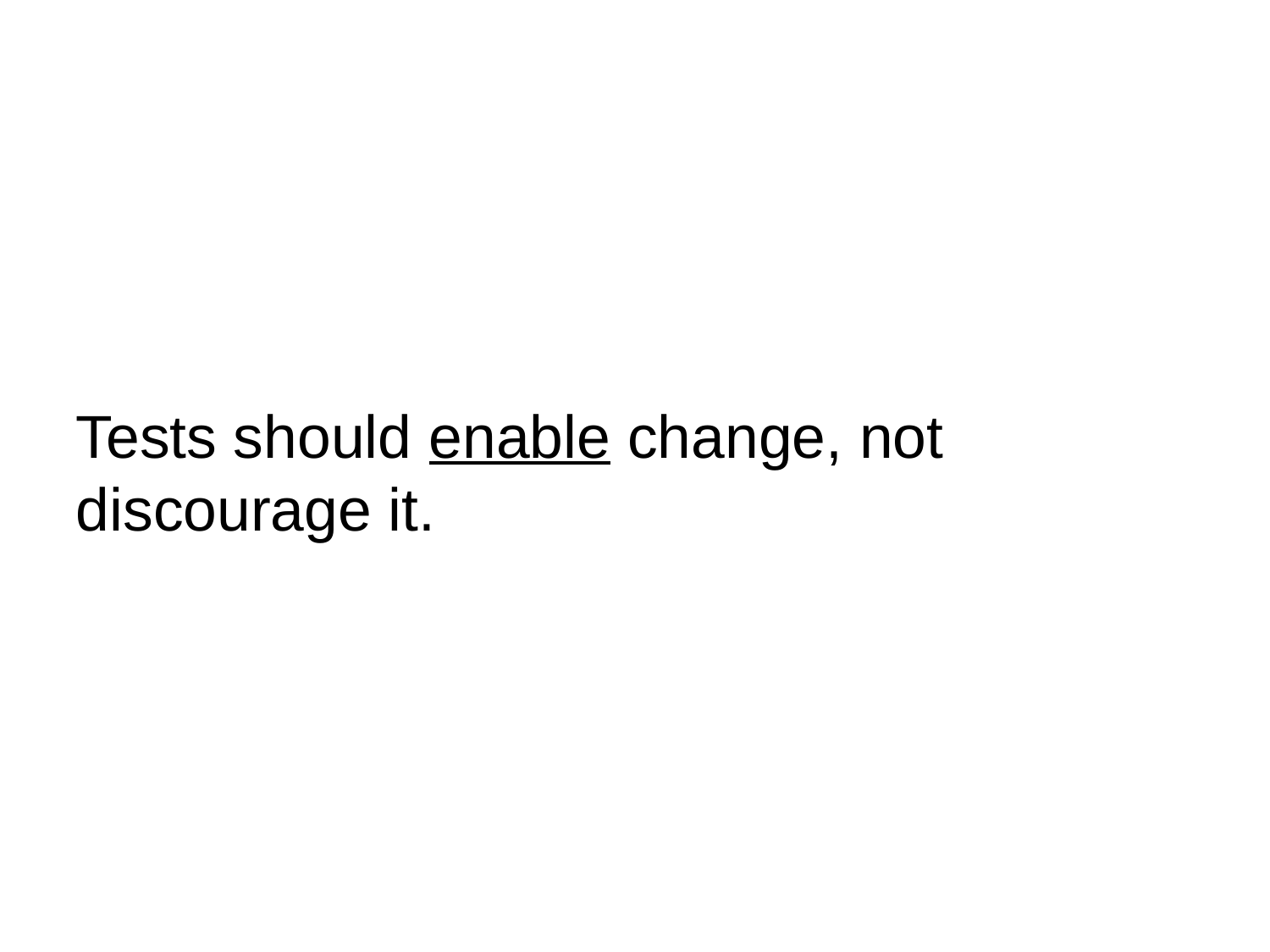

# Tests should enable change, not discourage it.